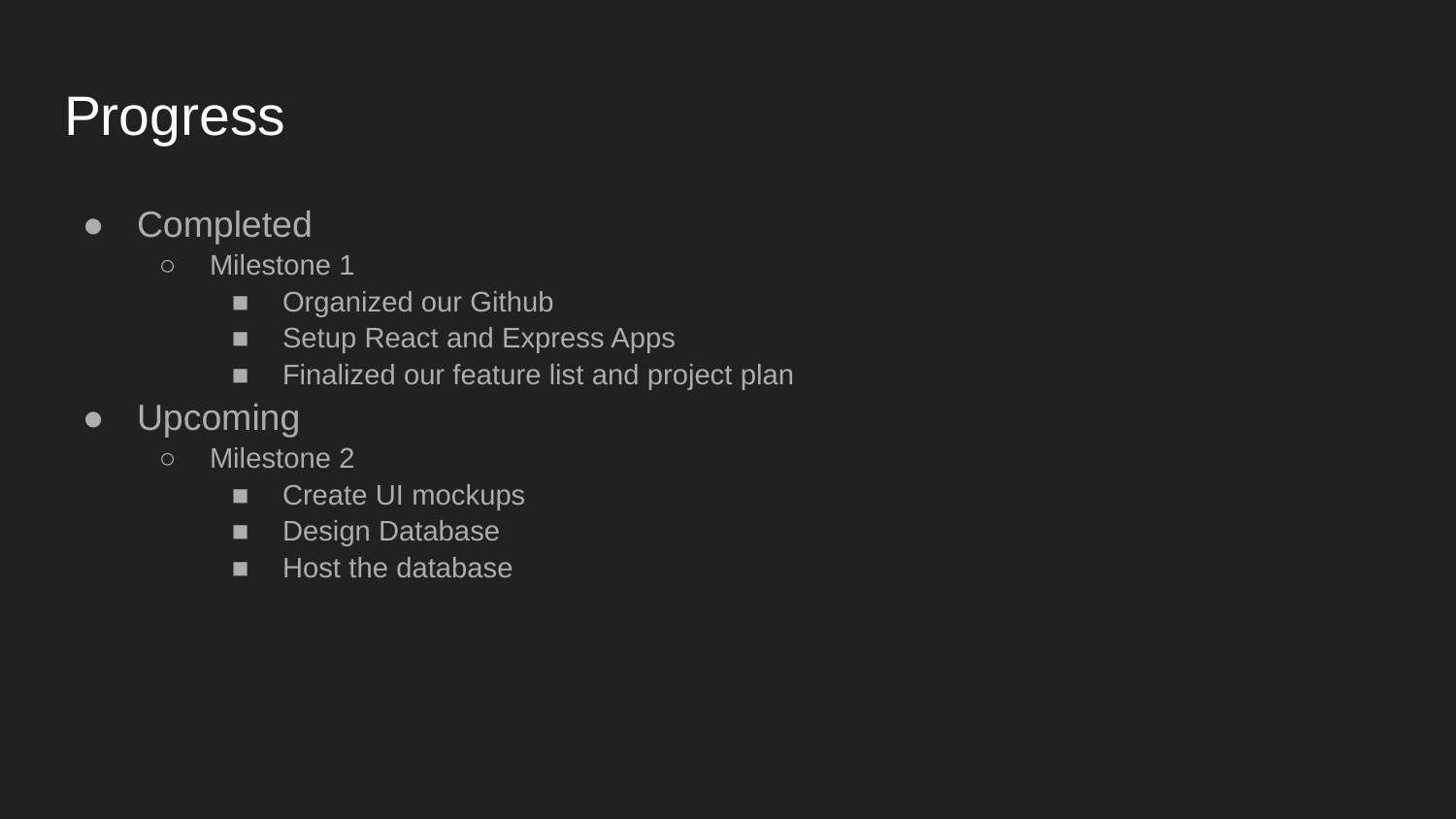

# Progress
Completed
Milestone 1
Organized our Github
Setup React and Express Apps
Finalized our feature list and project plan
Upcoming
Milestone 2
Create UI mockups
Design Database
Host the database